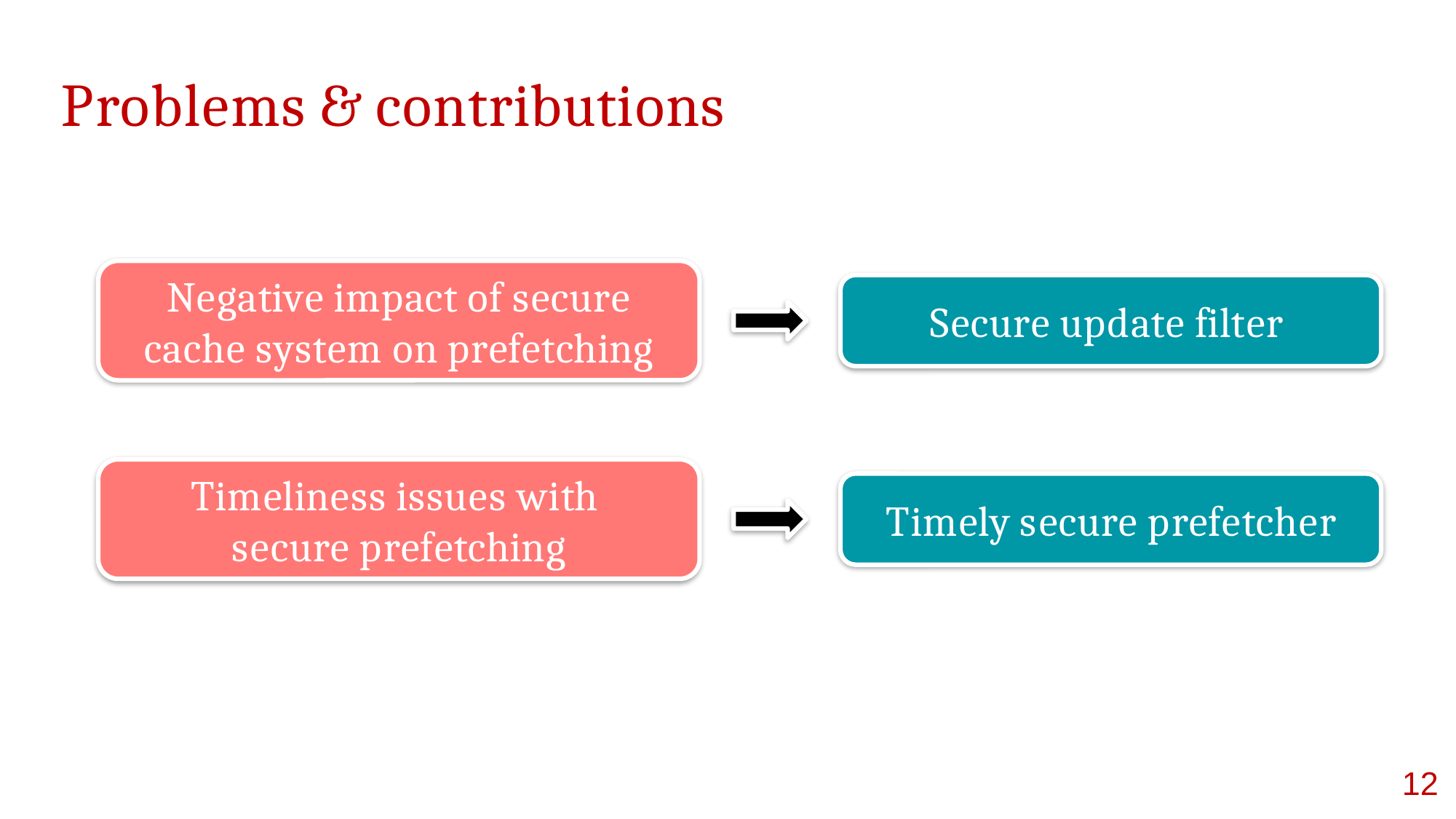

# Problems & contributions
Negative impact of secure cache system on prefetching
Secure update filter

Timeliness issues with
secure prefetching
Timely secure prefetcher

12